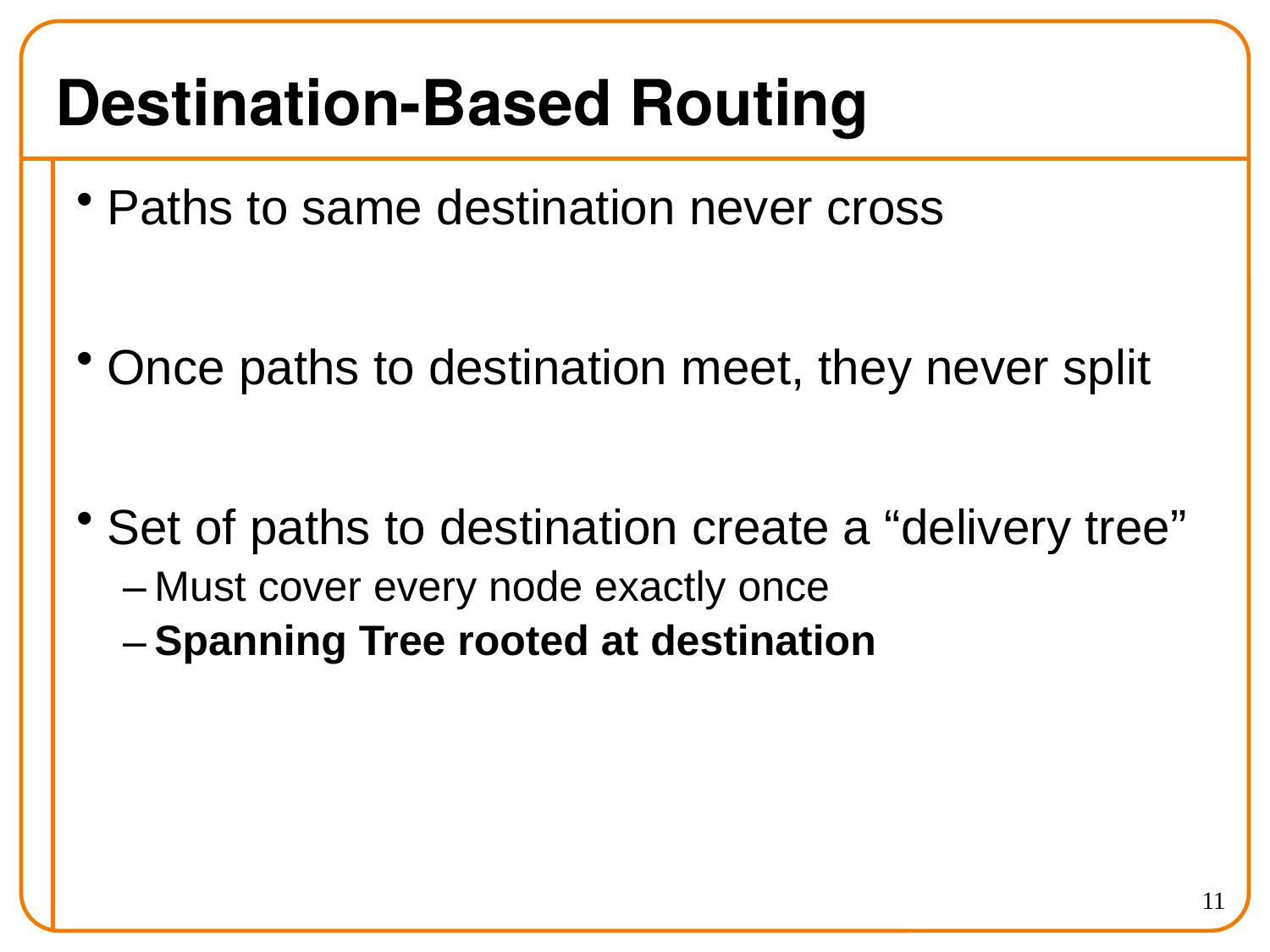

# Destination-Based Routing
Paths to same destination never cross

Once paths to destination meet, they never split

Set of paths to destination create a “delivery tree”
Must cover every node exactly once
Spanning Tree rooted at destination

11